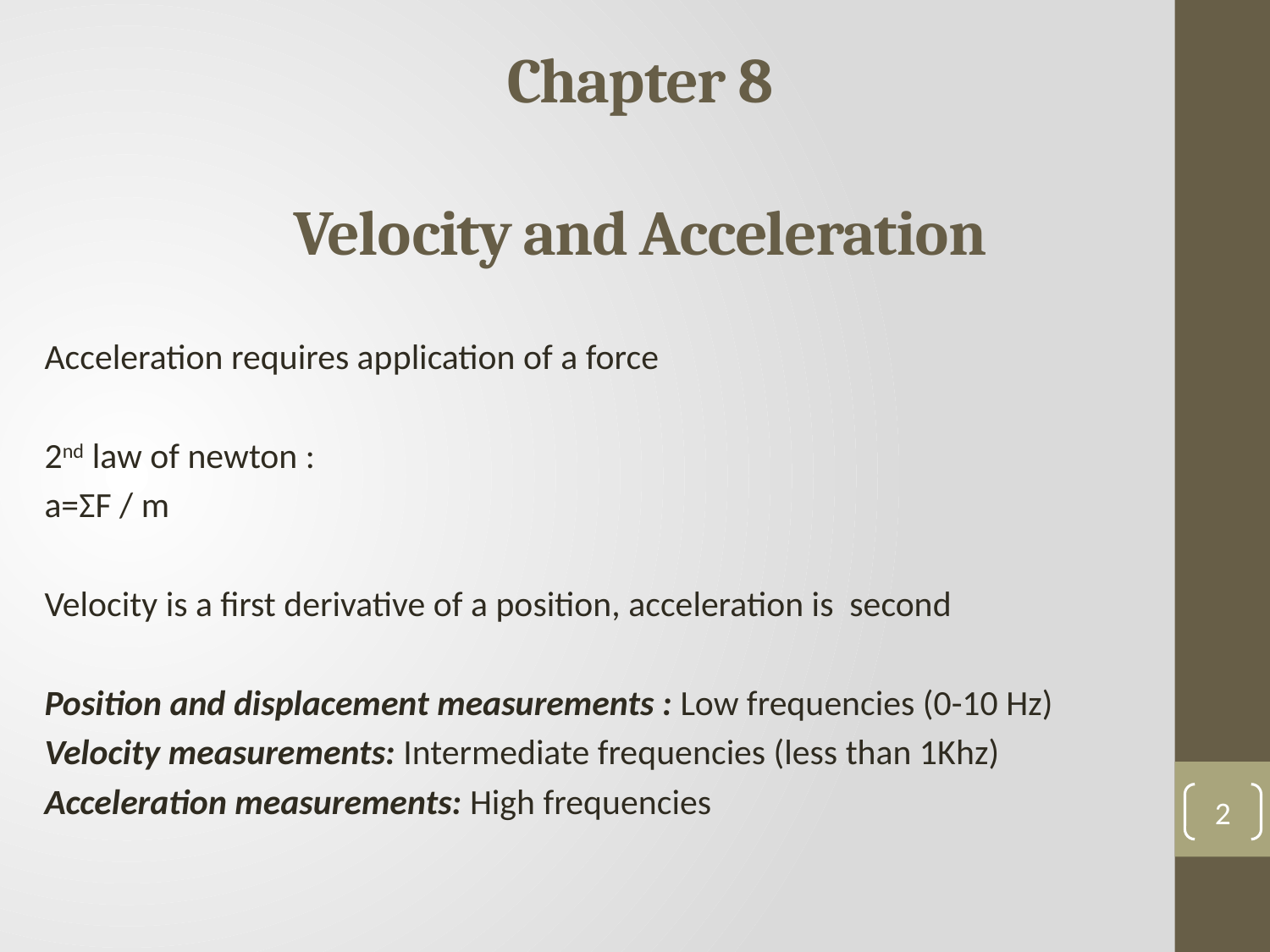

# Chapter 8 Velocity and Acceleration

Acceleration requires application of a force

2nd law of newton :
a=​​​ΣF​​ / m

Velocity is a first derivative of a position, acceleration is  second

Position and displacement measurements : Low frequencies (0-10 Hz)
Velocity measurements: Intermediate frequencies (less than 1Khz)
Acceleration measurements: High frequencies

2